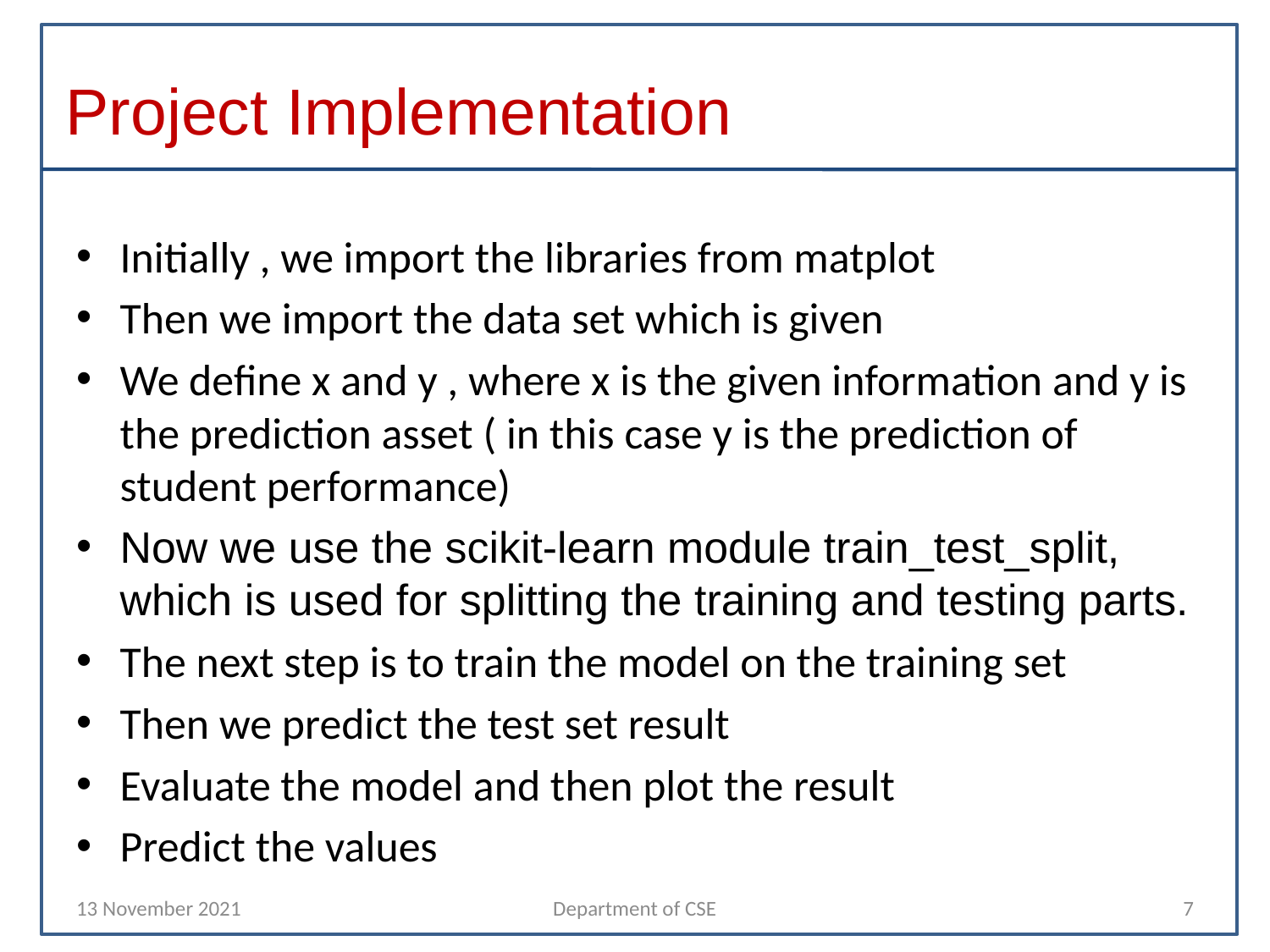

# Project Implementation
Initially , we import the libraries from matplot
Then we import the data set which is given
We define x and y , where x is the given information and y is the prediction asset ( in this case y is the prediction of student performance)
Now we use the scikit-learn module train_test_split, which is used for splitting the training and testing parts.
The next step is to train the model on the training set
Then we predict the test set result
Evaluate the model and then plot the result
Predict the values

13 November 2021
Department of CSE
7